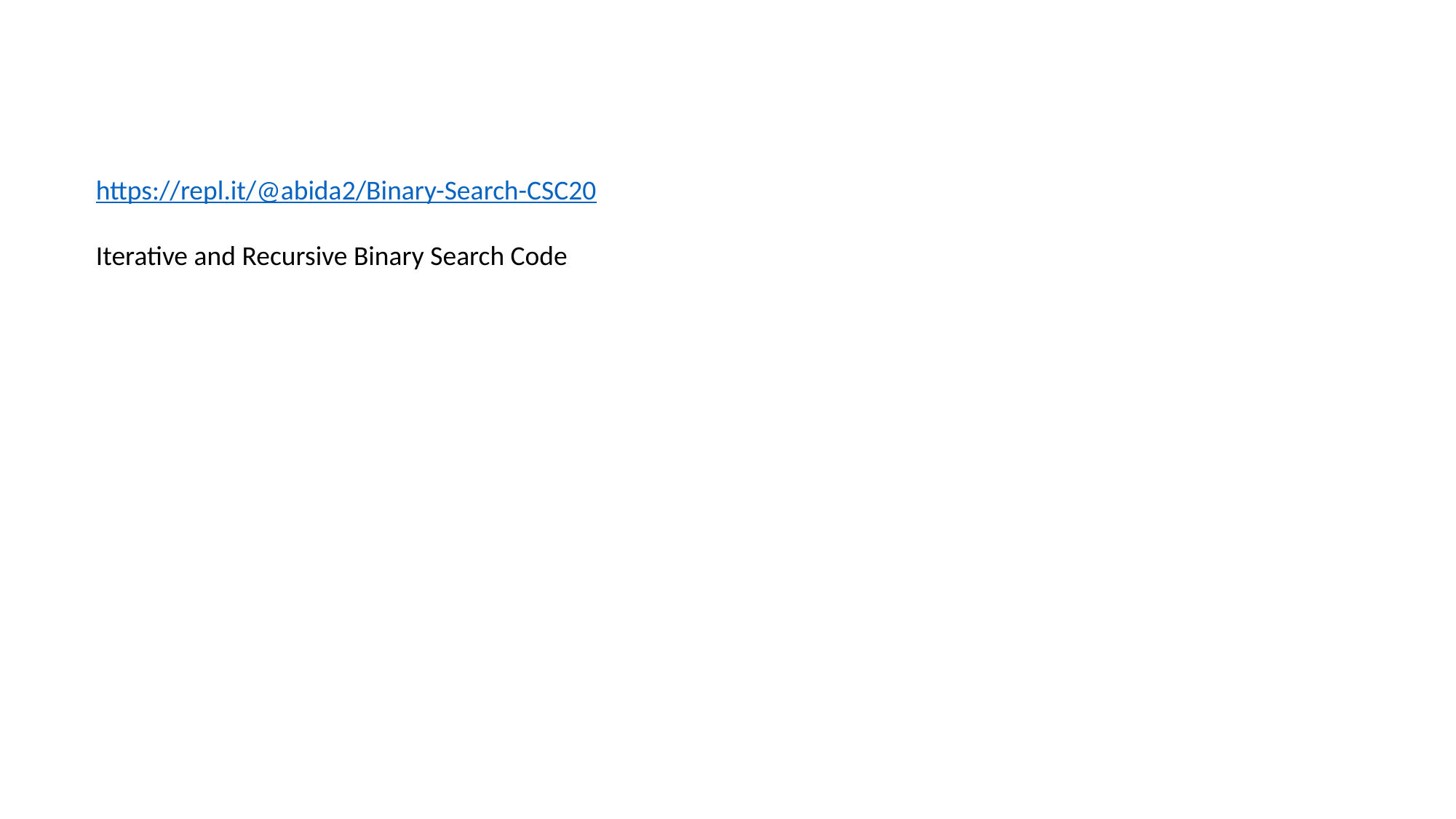

https://repl.it/@abida2/Binary-Search-CSC20

Iterative and Recursive Binary Search Code